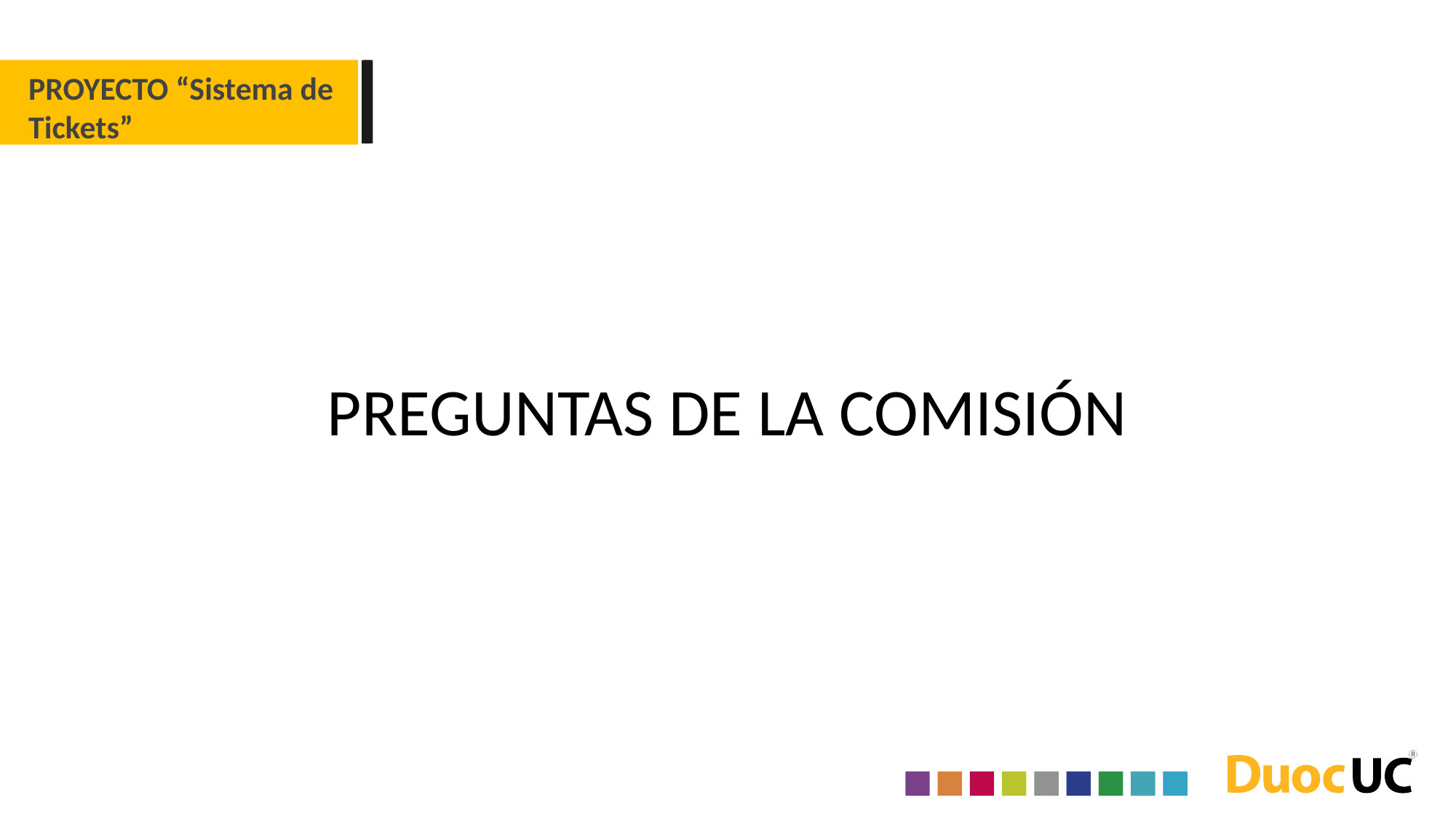

PROYECTO “Sistema de Tickets”
PREGUNTAS DE LA COMISIÓN